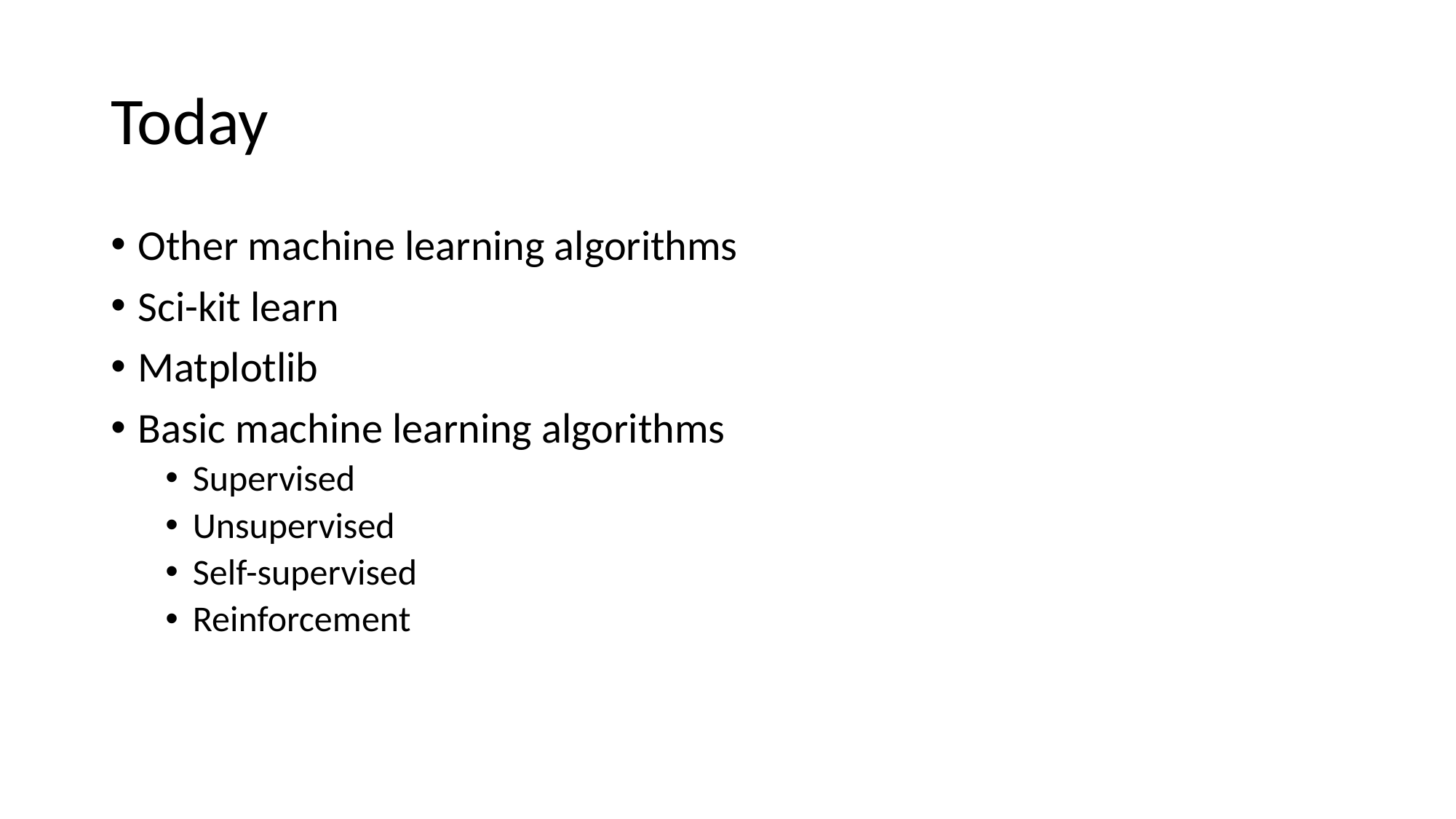

# Today
Other machine learning algorithms
Sci-kit learn
Matplotlib
Basic machine learning algorithms
Supervised
Unsupervised
Self-supervised
Reinforcement